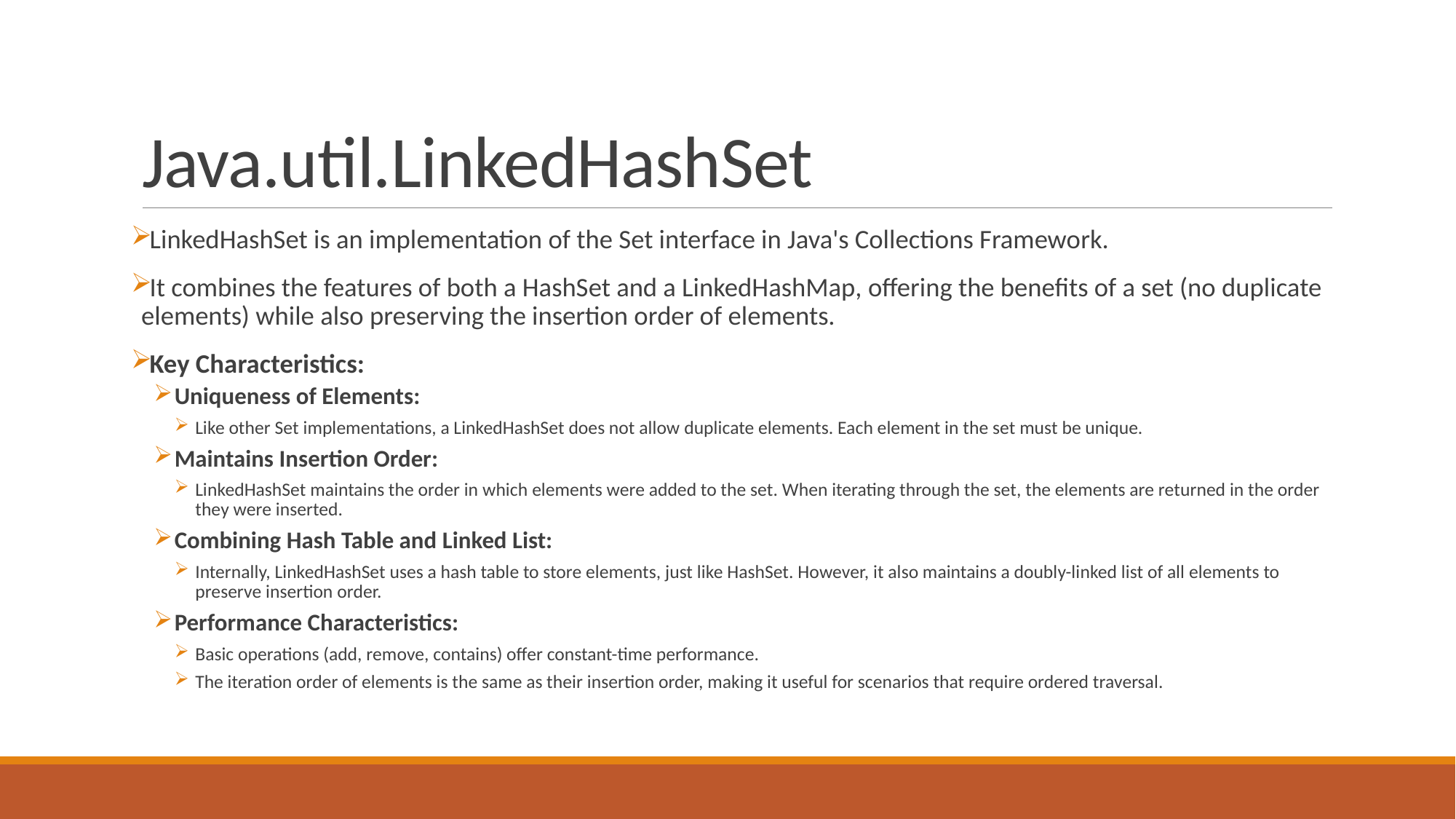

# Java.util.LinkedHashSet
LinkedHashSet is an implementation of the Set interface in Java's Collections Framework.
It combines the features of both a HashSet and a LinkedHashMap, offering the benefits of a set (no duplicate elements) while also preserving the insertion order of elements.
Key Characteristics:
Uniqueness of Elements:
Like other Set implementations, a LinkedHashSet does not allow duplicate elements. Each element in the set must be unique.
Maintains Insertion Order:
LinkedHashSet maintains the order in which elements were added to the set. When iterating through the set, the elements are returned in the order they were inserted.
Combining Hash Table and Linked List:
Internally, LinkedHashSet uses a hash table to store elements, just like HashSet. However, it also maintains a doubly-linked list of all elements to preserve insertion order.
Performance Characteristics:
Basic operations (add, remove, contains) offer constant-time performance.
The iteration order of elements is the same as their insertion order, making it useful for scenarios that require ordered traversal.